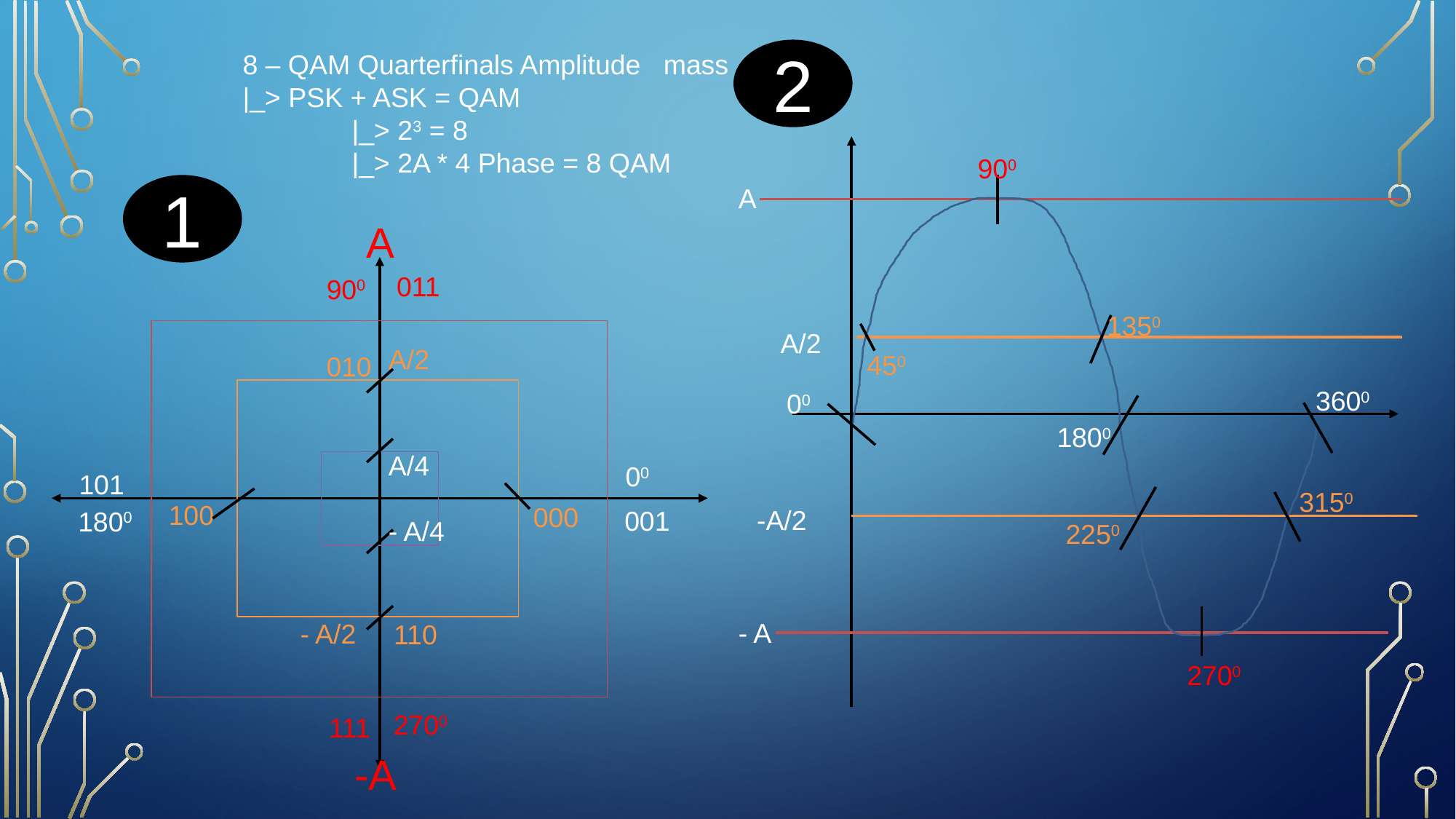

2
8 – QAM Quarterfinals Amplitude   mass
|_> PSK + ASK = QAM
 	|_> 23 = 8
	|_> 2A * 4 Phase = 8 QAM
900
1
A

A
011
900
1350

A/2
A/2
450
010
3600

00
1800
A/4

00
101
3150
100
000
-A/2
001
1800
- A/4
2250
- A
- A/2
110
2700
2700
111
-A